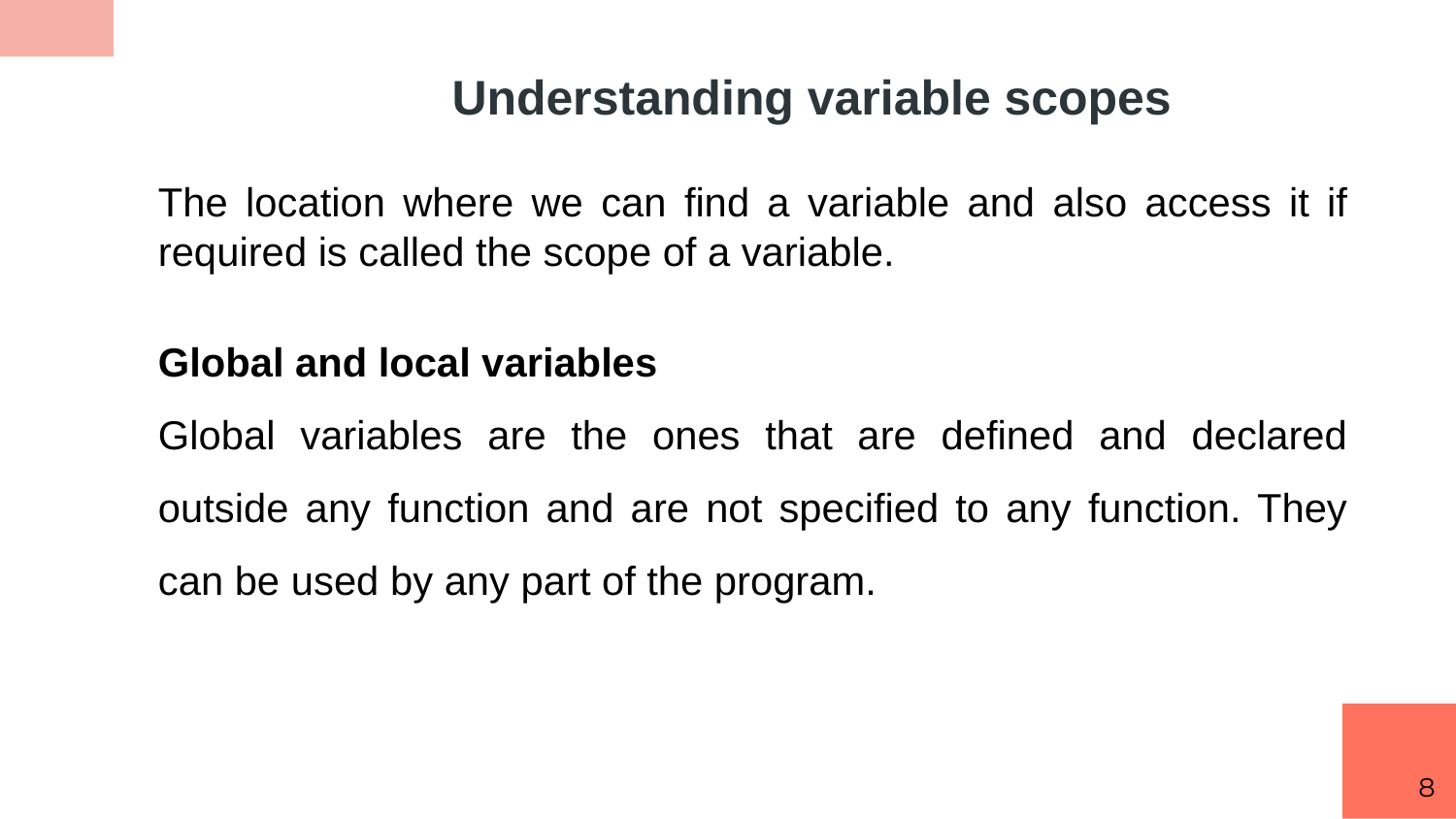

Understanding variable scopes
The location where we can find a variable and also access it if required is called the scope of a variable.

Global and local variables
Global variables are the ones that are defined and declared outside any function and are not specified to any function. They can be used by any part of the program.
8